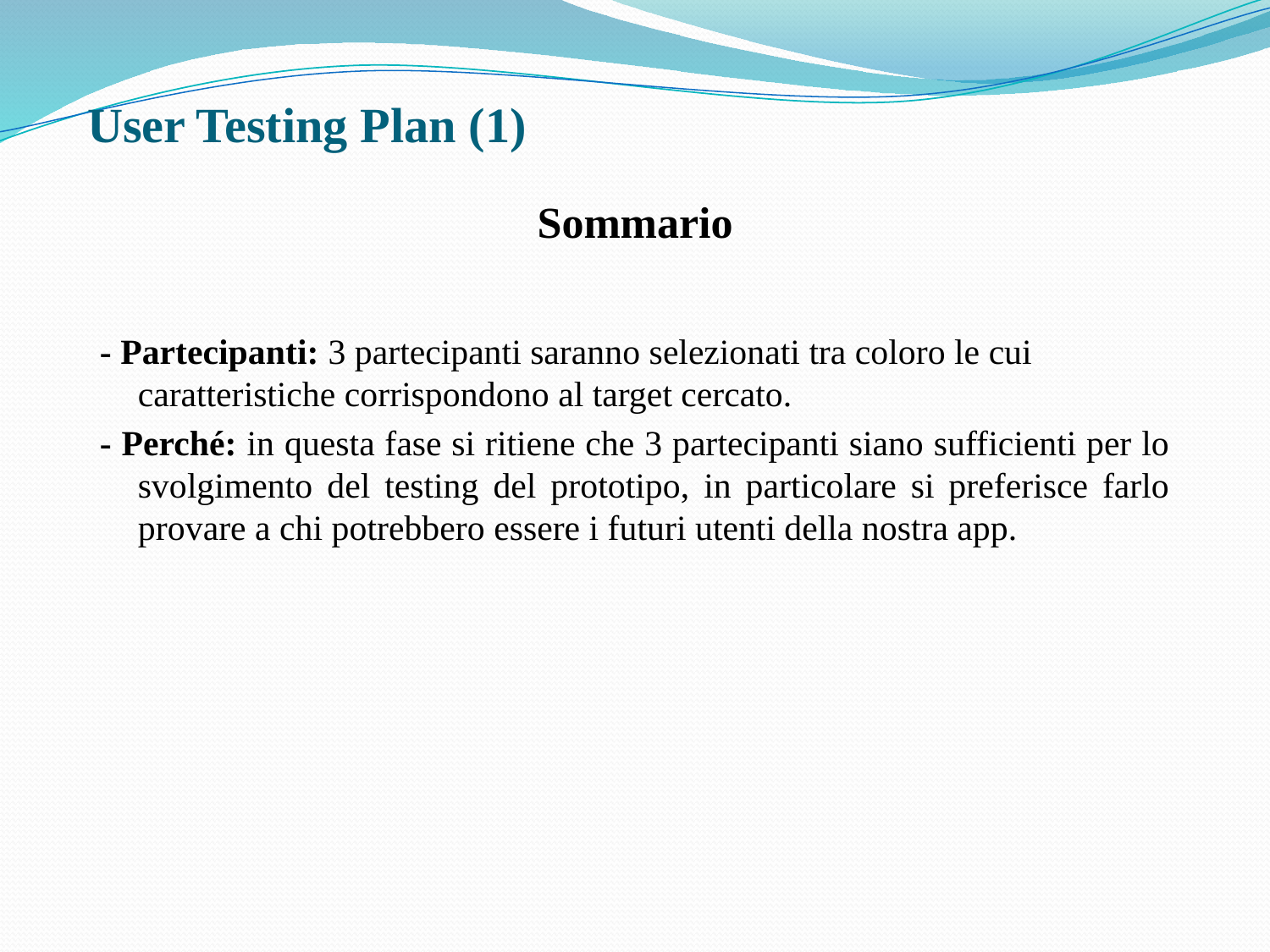

# User Testing Plan (1)
Sommario

- Partecipanti: 3 partecipanti saranno selezionati tra coloro le cui caratteristiche corrispondono al target cercato.
- Perché: in questa fase si ritiene che 3 partecipanti siano sufficienti per lo svolgimento del testing del prototipo, in particolare si preferisce farlo provare a chi potrebbero essere i futuri utenti della nostra app.